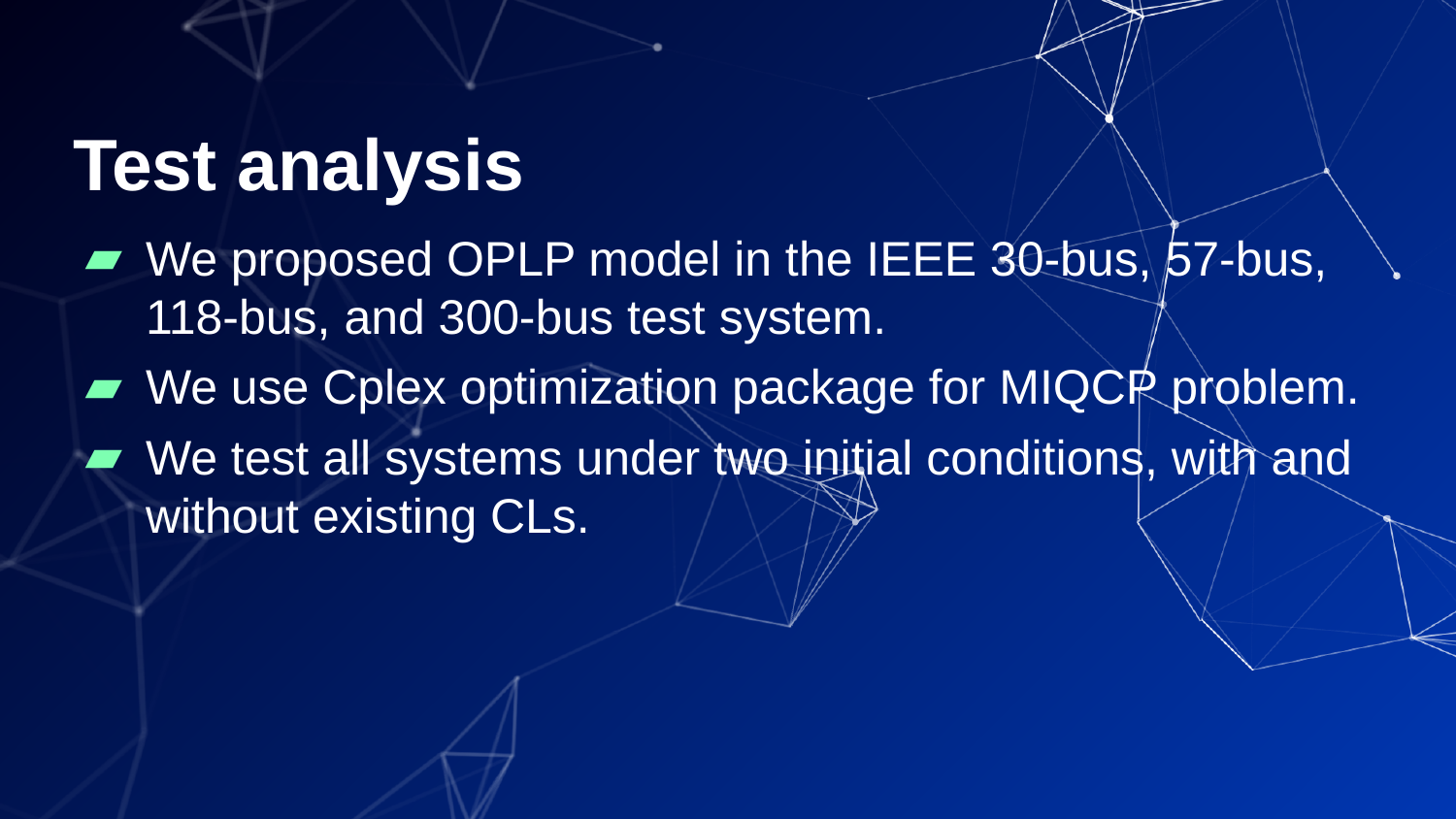

# Test analysis
We proposed OPLP model in the IEEE 30-bus, 57-bus, 118-bus, and 300-bus test system.
We use Cplex optimization package for MIQCP problem.
We test all systems under two initial conditions, with and without existing CLs.